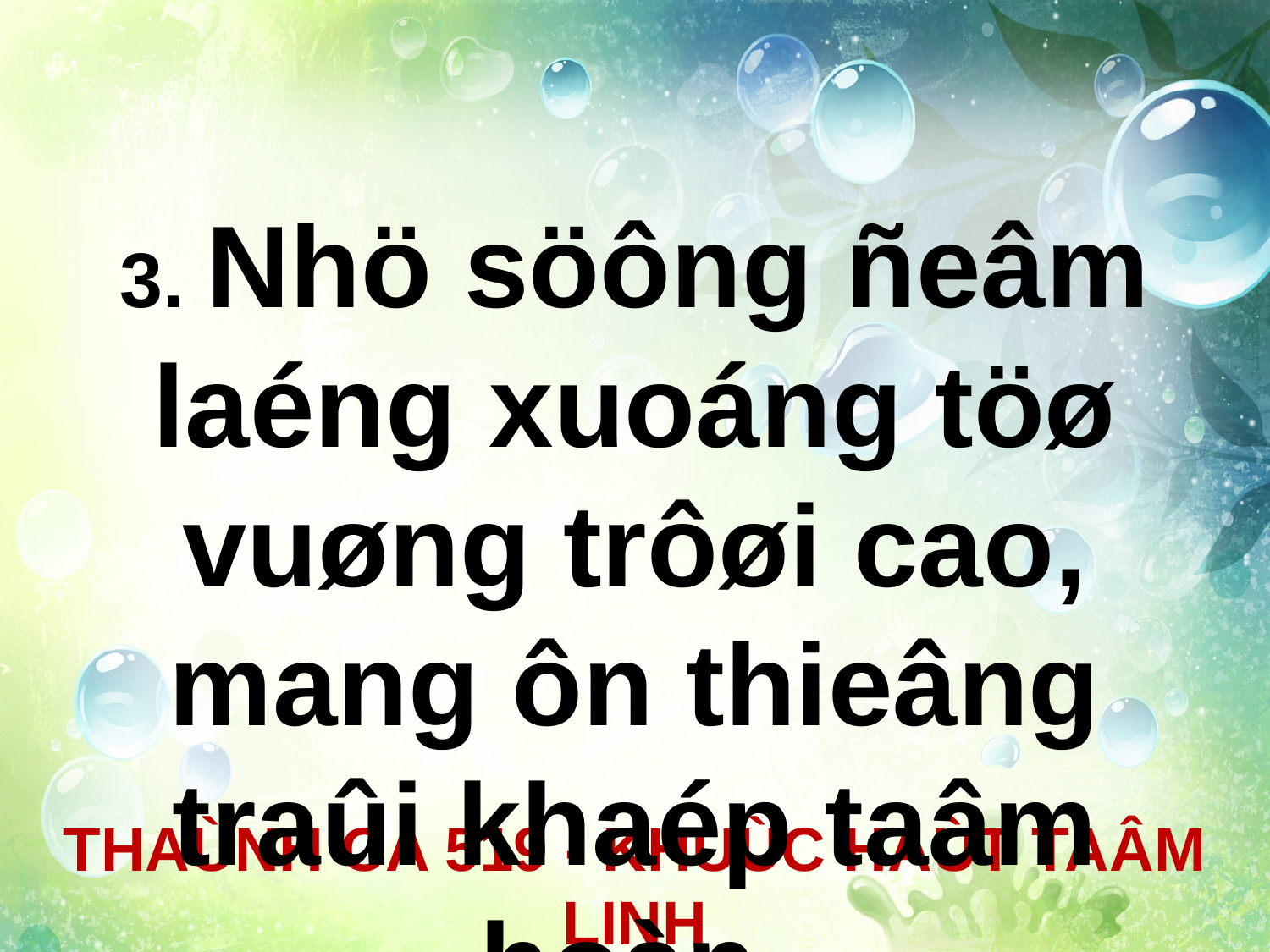

3. Nhö söông ñeâm laéng xuoáng töø vuøng trôøi cao, mang ôn thieâng traûi khaép taâm hoàn.
THAÙNH CA 519 - KHUÙC HAÙT TAÂM LINH